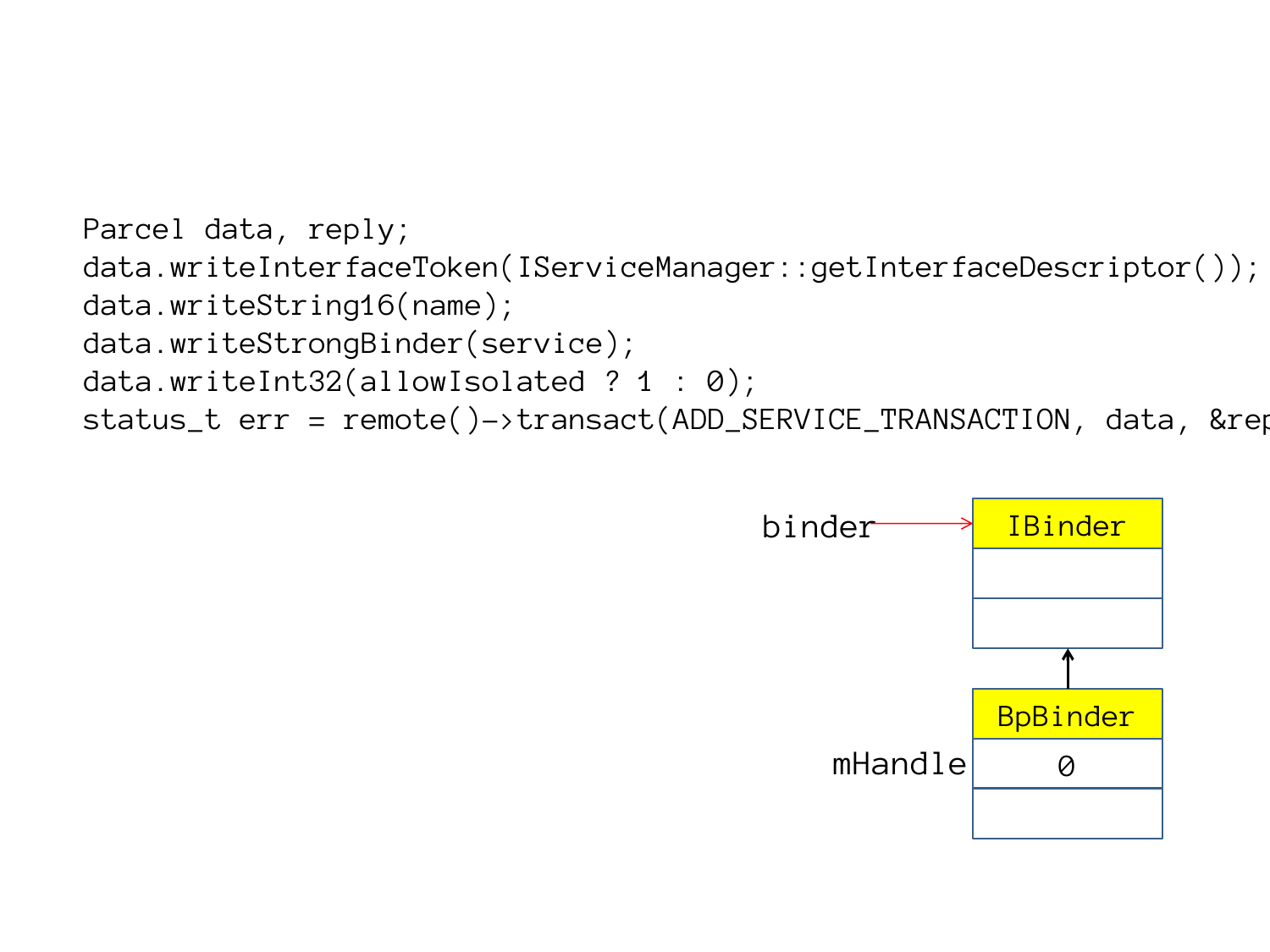

Parcel data, reply;
data.writeInterfaceToken(IServiceManager::getInterfaceDescriptor());
data.writeString16(name);
data.writeStrongBinder(service);
data.writeInt32(allowIsolated ? 1 : 0);
status_t err = remote()->transact(ADD_SERVICE_TRANSACTION, data, &reply);
binder
IBinder

BpBinder
mHandle
0